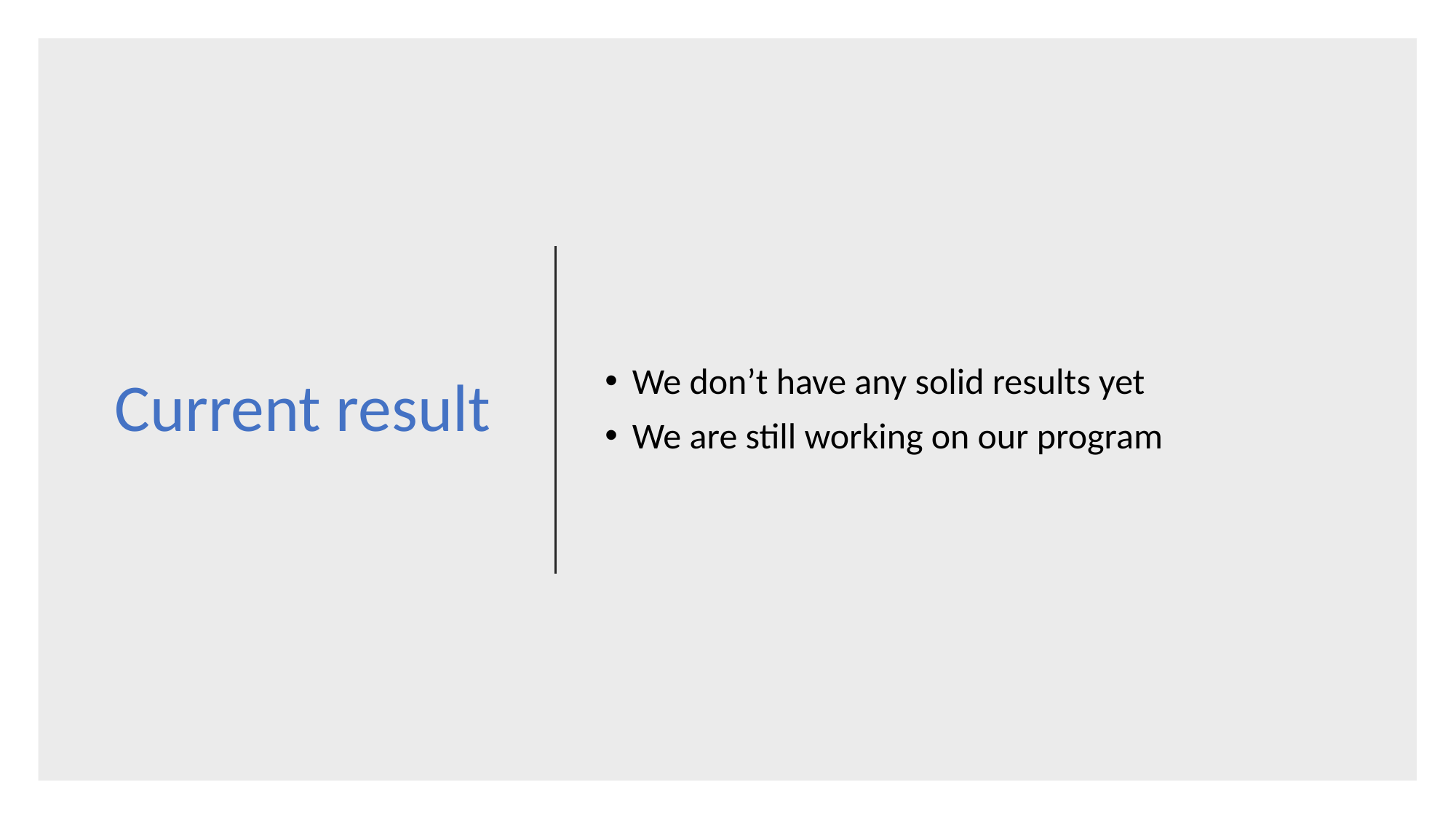

# Current result
We don’t have any solid results yet
We are still working on our program